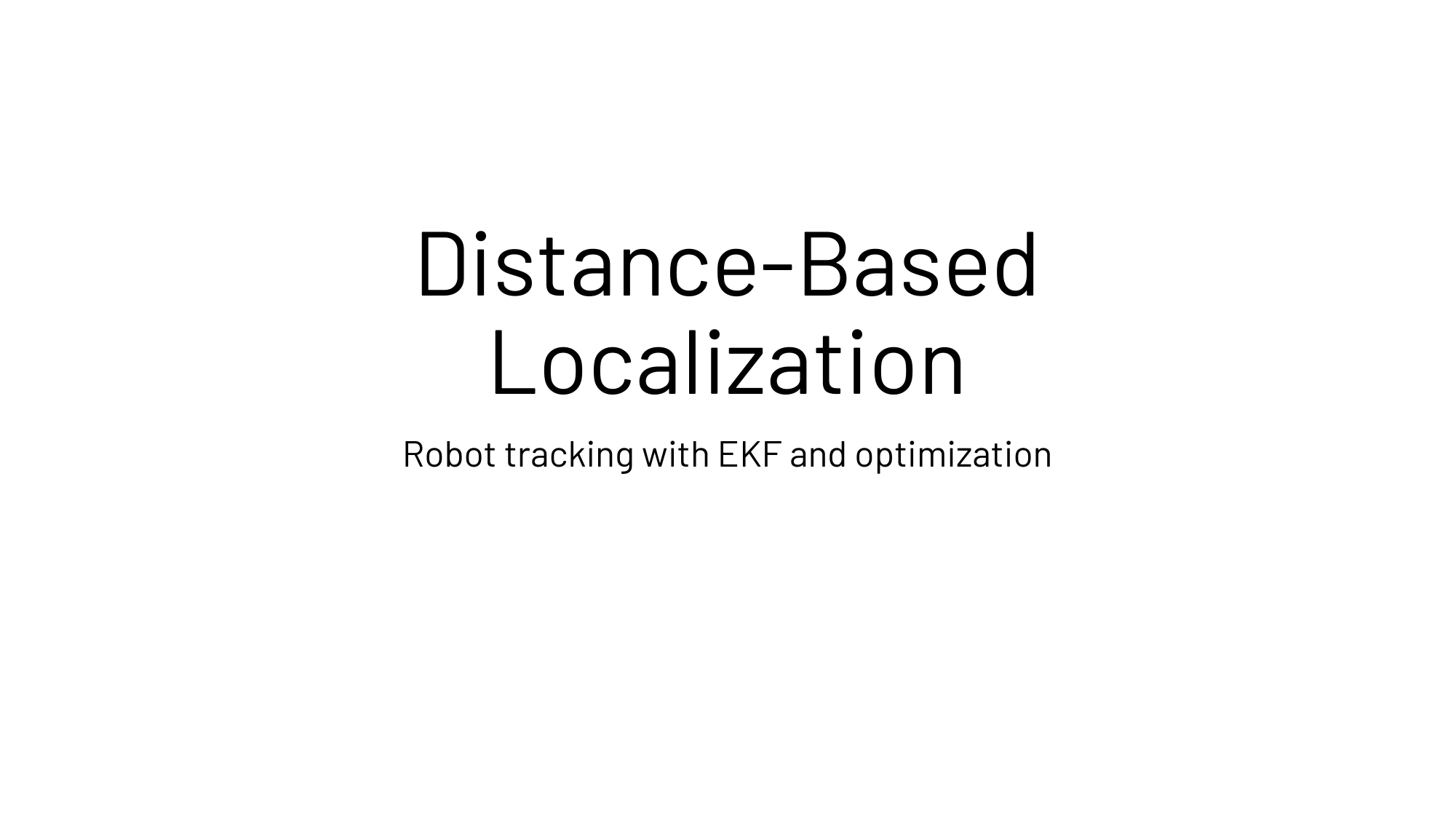

# Distance-Based Localization
Robot tracking with EKF and optimization